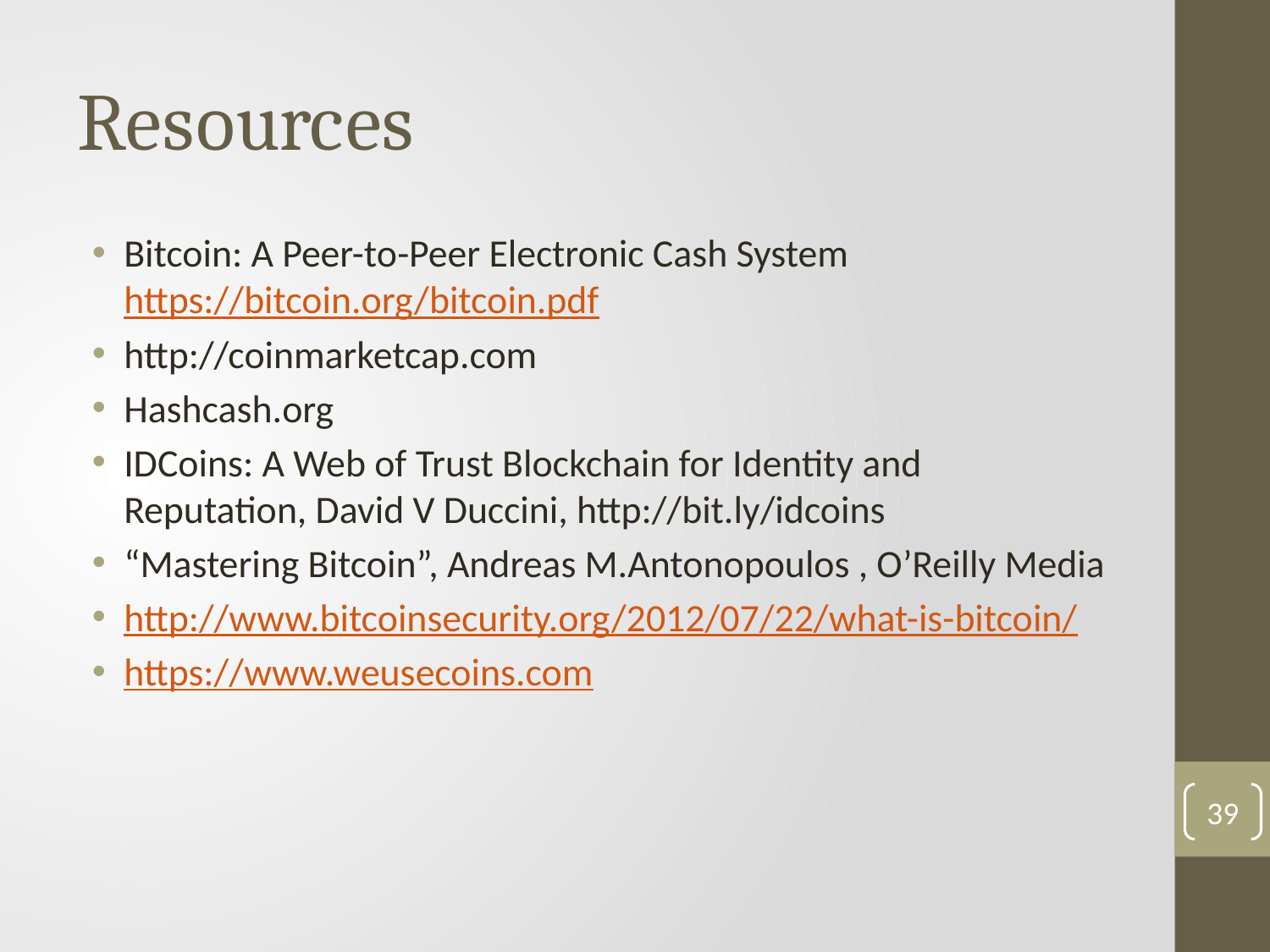

# Resources
Bitcoin: A Peer-to-Peer Electronic Cash System https://bitcoin.org/bitcoin.pdf
http://coinmarketcap.com
Hashcash.org
IDCoins: A Web of Trust Blockchain for Identity and Reputation, David V Duccini, http://bit.ly/idcoins
“Mastering Bitcoin”, Andreas M.Antonopoulos , O’Reilly Media
http://www.bitcoinsecurity.org/2012/07/22/what-is-bitcoin/
https://www.weusecoins.com

39